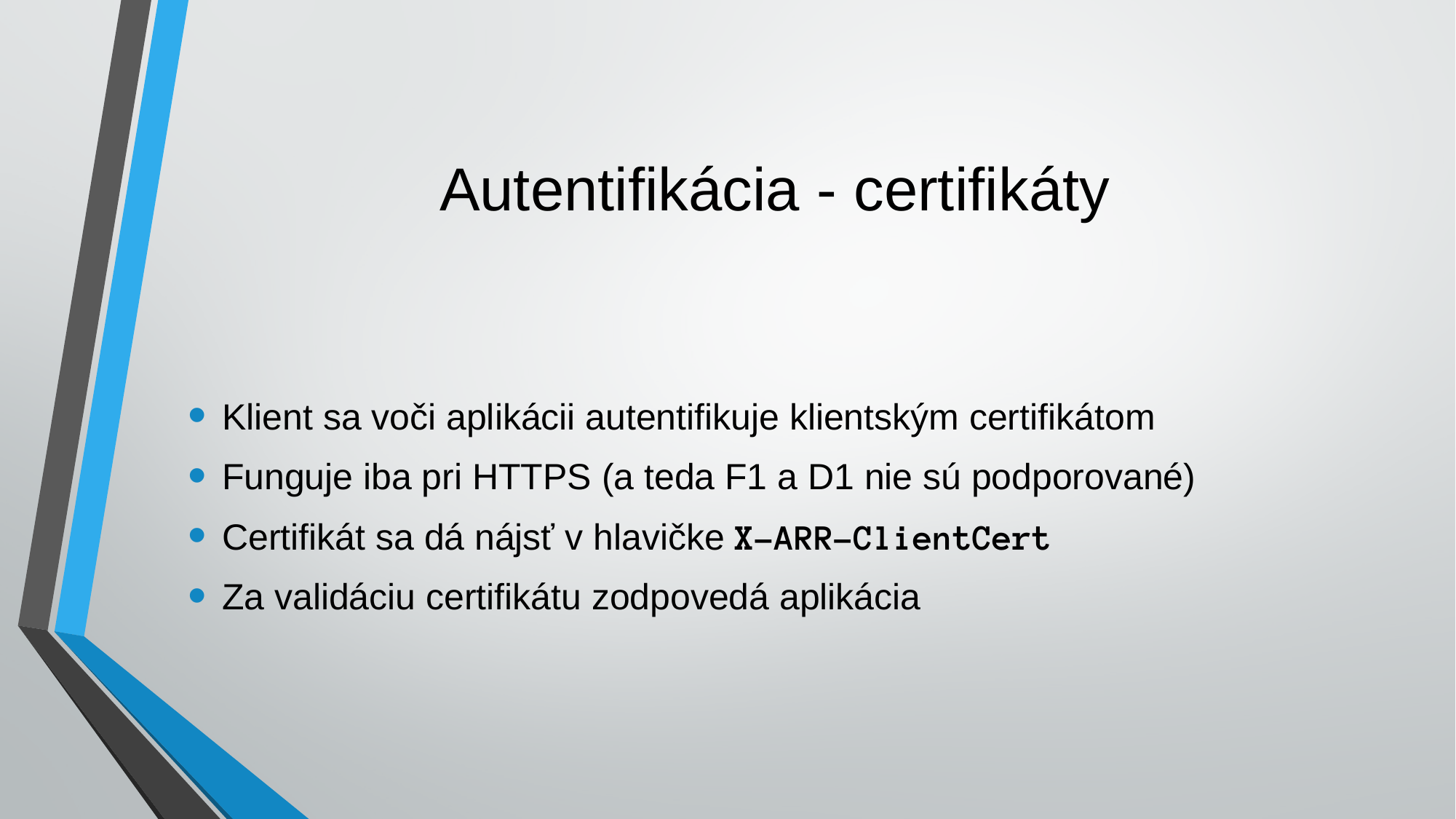

# Autentifikácia - certifikáty
Klient sa voči aplikácii autentifikuje klientským certifikátom
Funguje iba pri HTTPS (a teda F1 a D1 nie sú podporované)
Certifikát sa dá nájsť v hlavičke X-ARR-ClientCert
Za validáciu certifikátu zodpovedá aplikácia